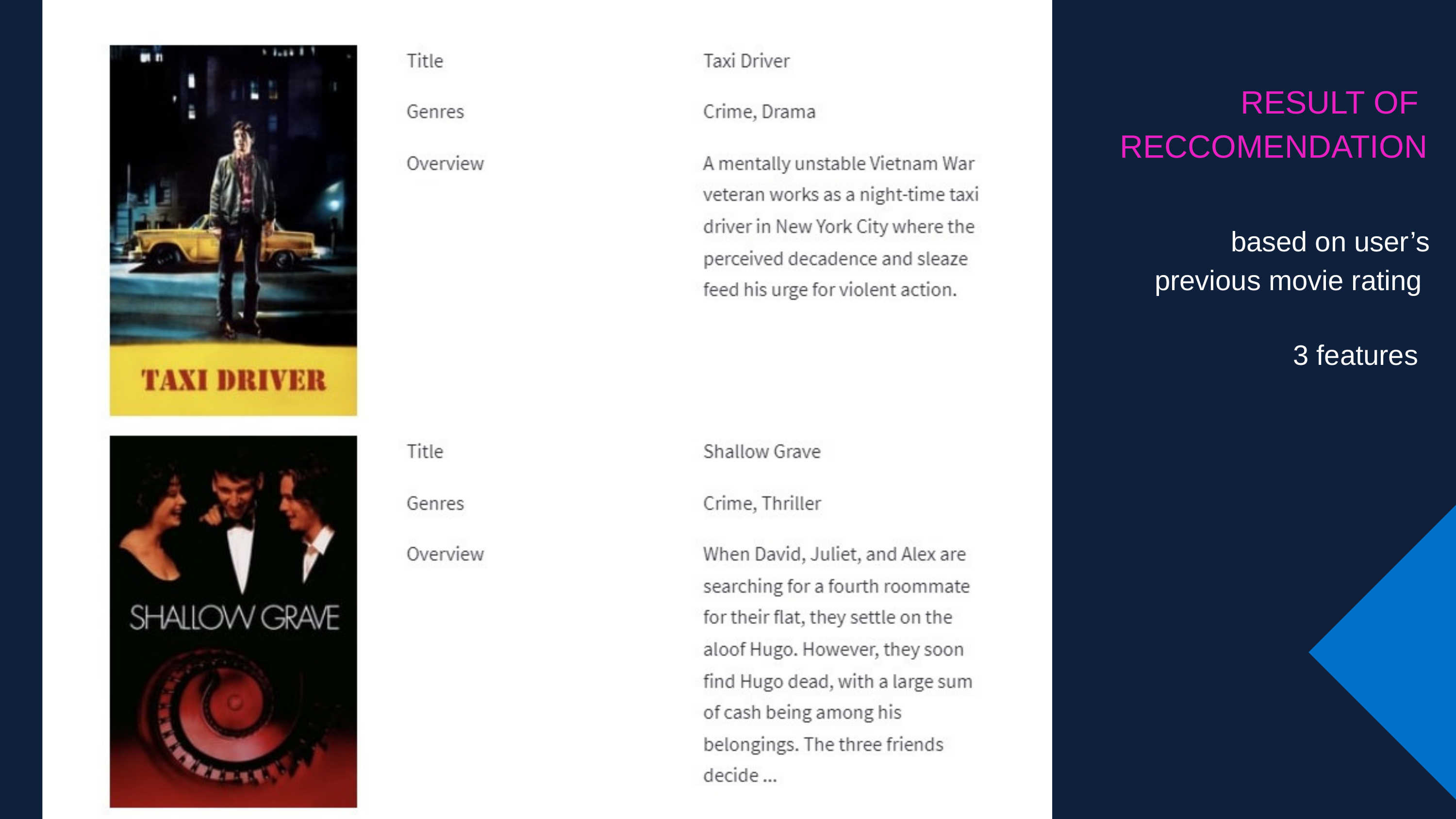

RESULT OF
RECCOMENDATION
based on user’s previous movie rating
3 features